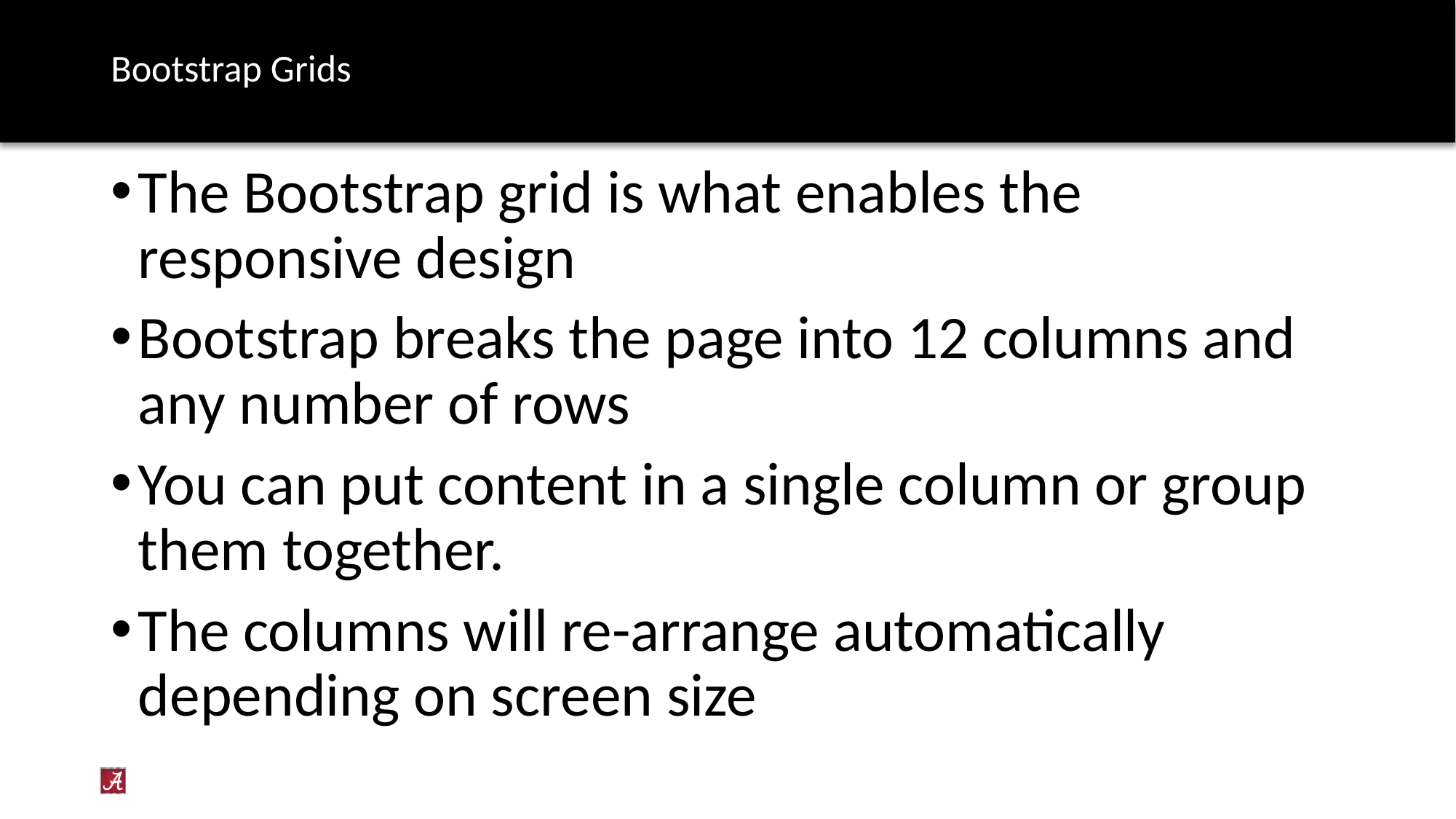

# Bootstrap Grids
The Bootstrap grid is what enables the responsive design
Bootstrap breaks the page into 12 columns and any number of rows
You can put content in a single column or group them together.
The columns will re-arrange automatically depending on screen size